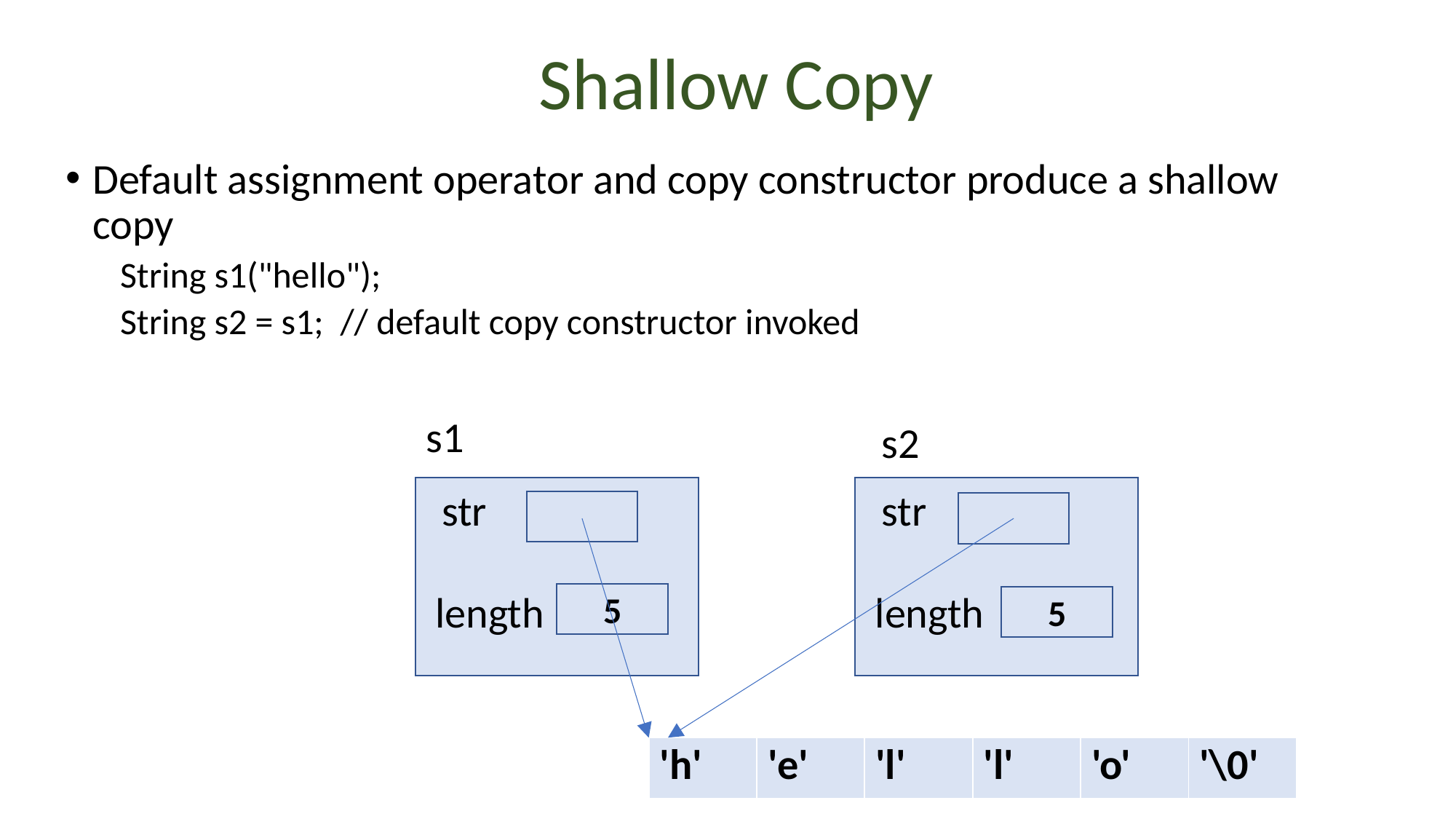

# Shallow Copy
Default assignment operator and copy constructor produce a shallow copy
String s1("hello");
String s2 = s1;  // default copy constructor invoked
s1
s2
  str

 length
  str

 length

5
5
| 'h' | 'e' | 'l' | 'l' | 'o' | '\0' |
| --- | --- | --- | --- | --- | --- |